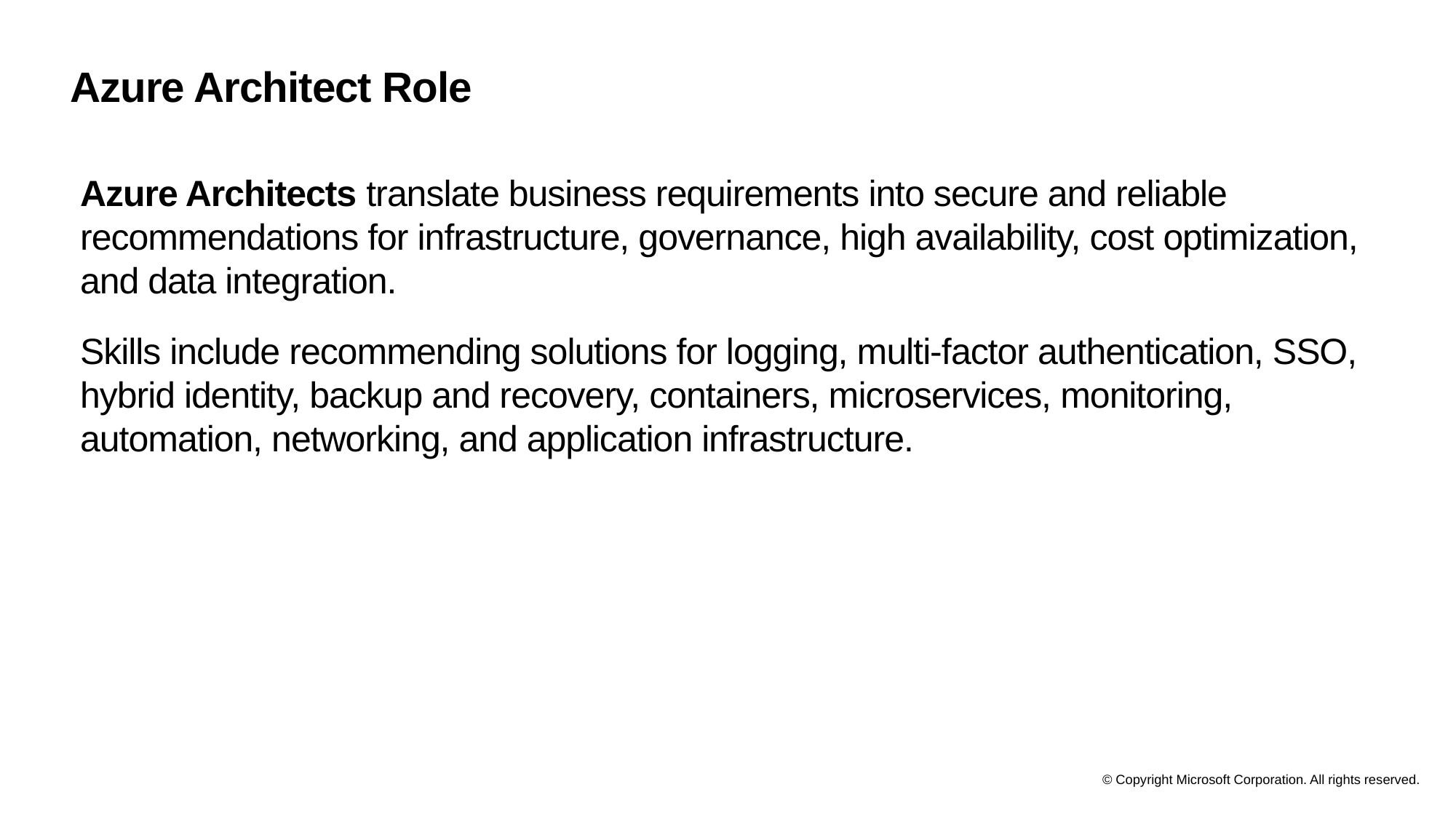

# Azure Architect Role
Azure Architects translate business requirements into secure and reliable recommendations for infrastructure, governance, high availability, cost optimization, and data integration.
Skills include recommending solutions for logging, multi-factor authentication, SSO, hybrid identity, backup and recovery, containers, microservices, monitoring, automation, networking, and application infrastructure.